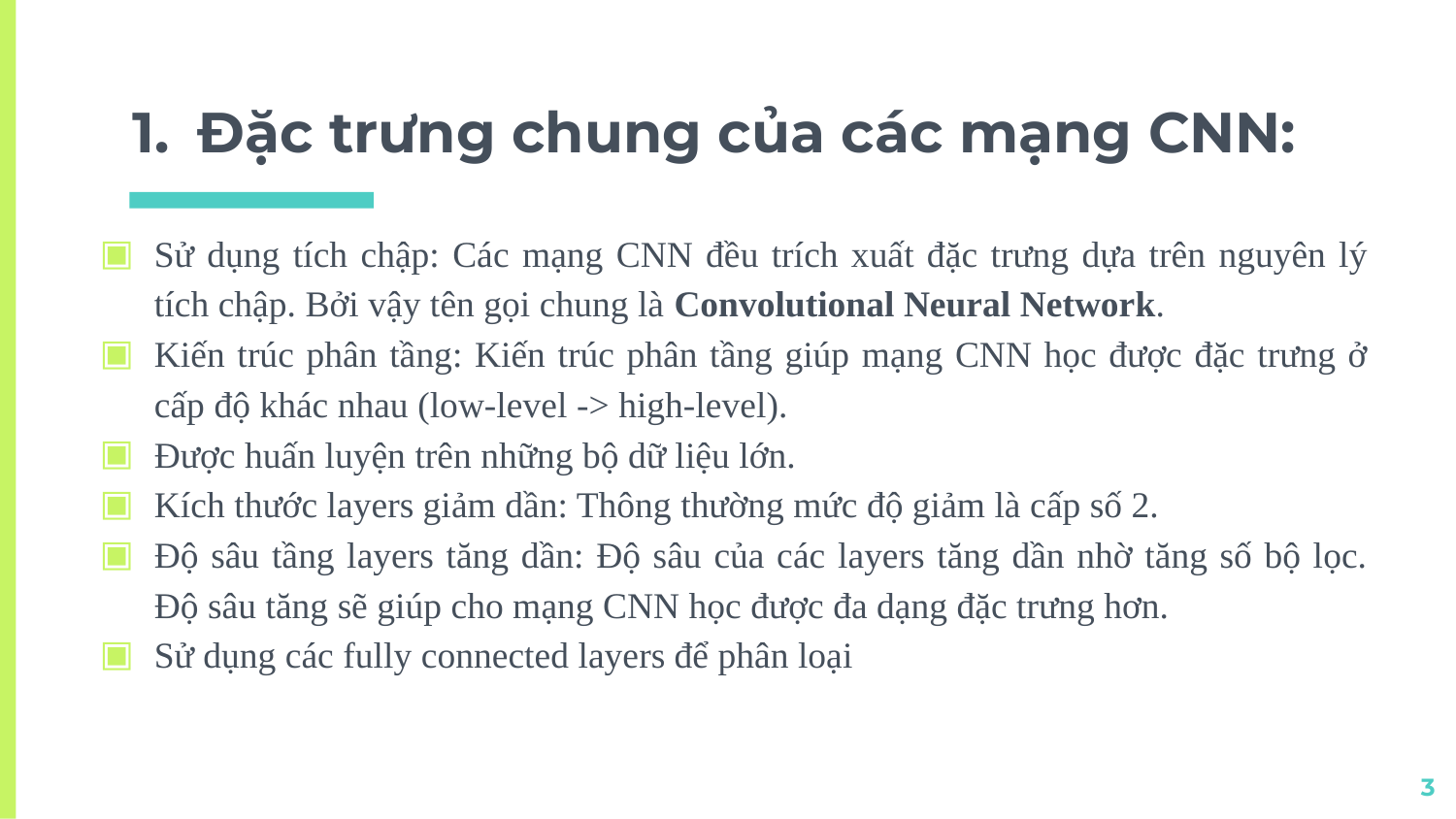

# Đặc trưng chung của các mạng CNN:
Sử dụng tích chập: Các mạng CNN đều trích xuất đặc trưng dựa trên nguyên lý tích chập. Bởi vậy tên gọi chung là Convolutional Neural Network.
Kiến trúc phân tầng: Kiến trúc phân tầng giúp mạng CNN học được đặc trưng ở cấp độ khác nhau (low-level -> high-level).
Được huấn luyện trên những bộ dữ liệu lớn.
Kích thước layers giảm dần: Thông thường mức độ giảm là cấp số 2.
Độ sâu tầng layers tăng dần: Độ sâu của các layers tăng dần nhờ tăng số bộ lọc. Độ sâu tăng sẽ giúp cho mạng CNN học được đa dạng đặc trưng hơn.
Sử dụng các fully connected layers để phân loại
3